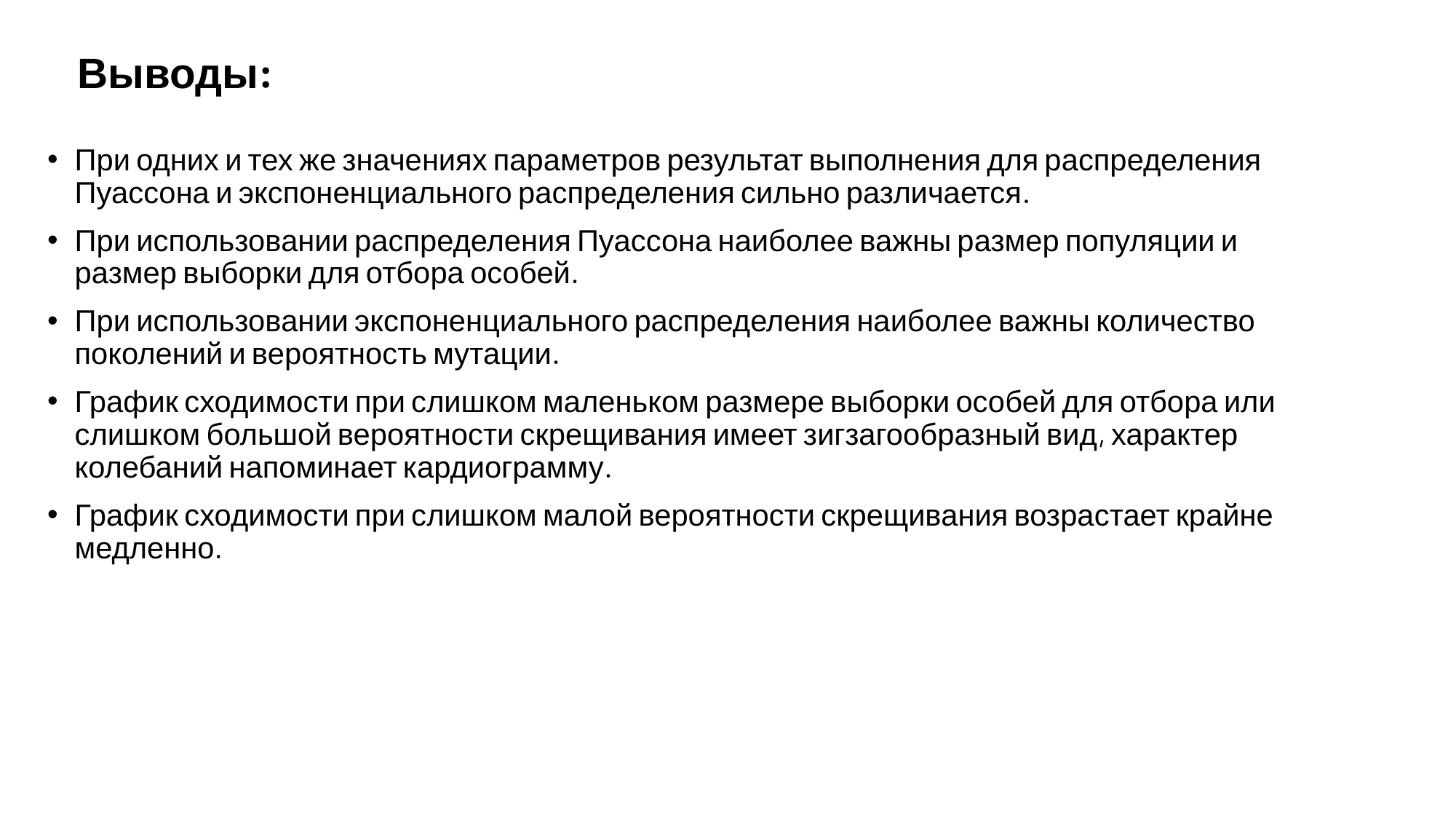

# Выводы:
При одних и тех же значениях параметров результат выполнения для распределения Пуассона и экспоненциального распределения сильно различается.
При использовании распределения Пуассона наиболее важны размер популяции и размер выборки для отбора особей.
При использовании экспоненциального распределения наиболее важны количество поколений и вероятность мутации.
График сходимости при слишком маленьком размере выборки особей для отбора или слишком большой вероятности скрещивания имеет зигзагообразный вид, характер колебаний напоминает кардиограмму.
График сходимости при слишком малой вероятности скрещивания возрастает крайне медленно.